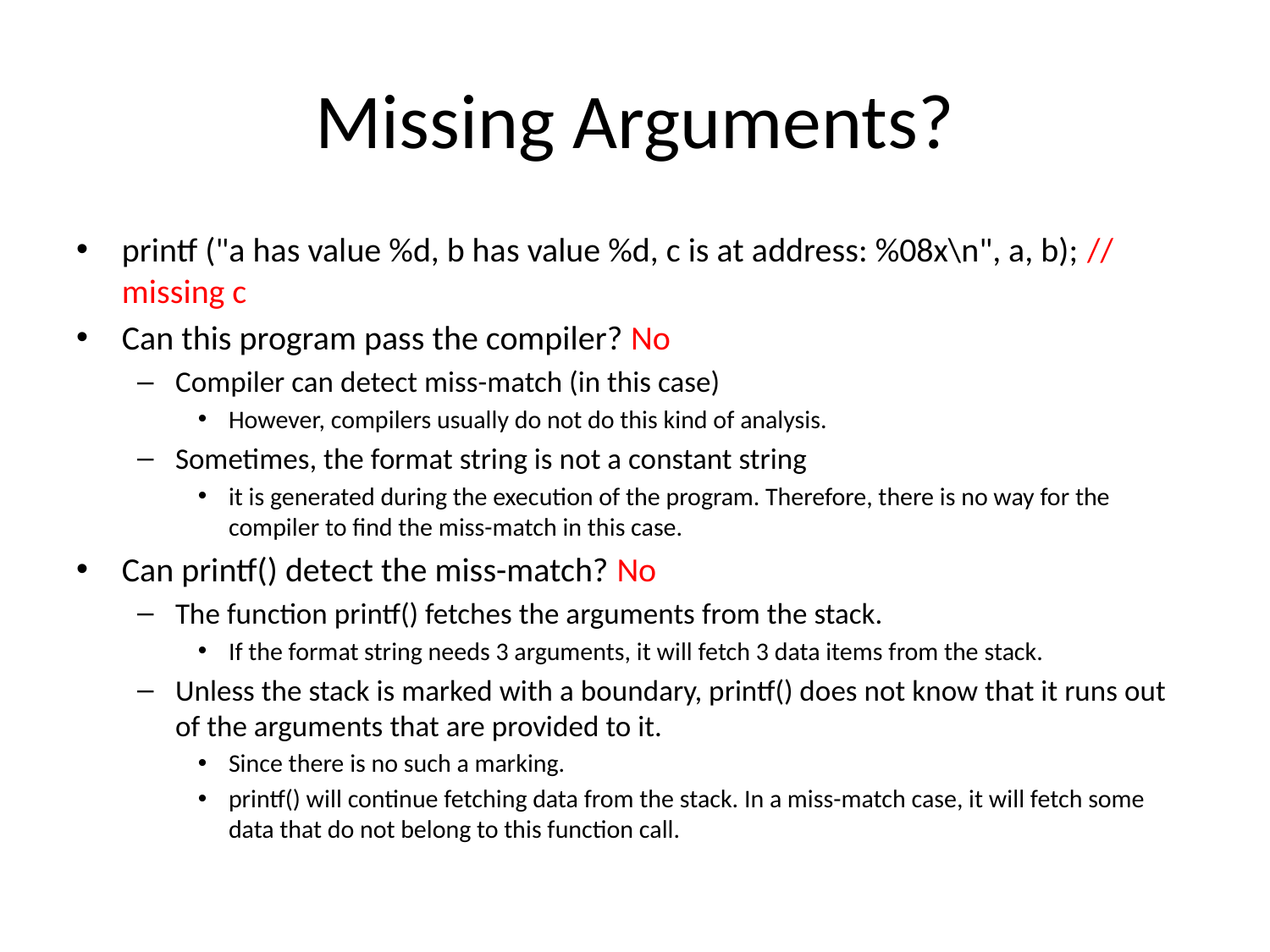

# Missing Arguments?
printf ("a has value %d, b has value %d, c is at address: %08x\n", a, b); // missing c
Can this program pass the compiler? No
Compiler can detect miss-match (in this case)
However, compilers usually do not do this kind of analysis.
Sometimes, the format string is not a constant string
it is generated during the execution of the program. Therefore, there is no way for the compiler to find the miss-match in this case.
Can printf() detect the miss-match? No
The function printf() fetches the arguments from the stack.
If the format string needs 3 arguments, it will fetch 3 data items from the stack.
Unless the stack is marked with a boundary, printf() does not know that it runs out of the arguments that are provided to it.
Since there is no such a marking.
printf() will continue fetching data from the stack. In a miss-match case, it will fetch some data that do not belong to this function call.